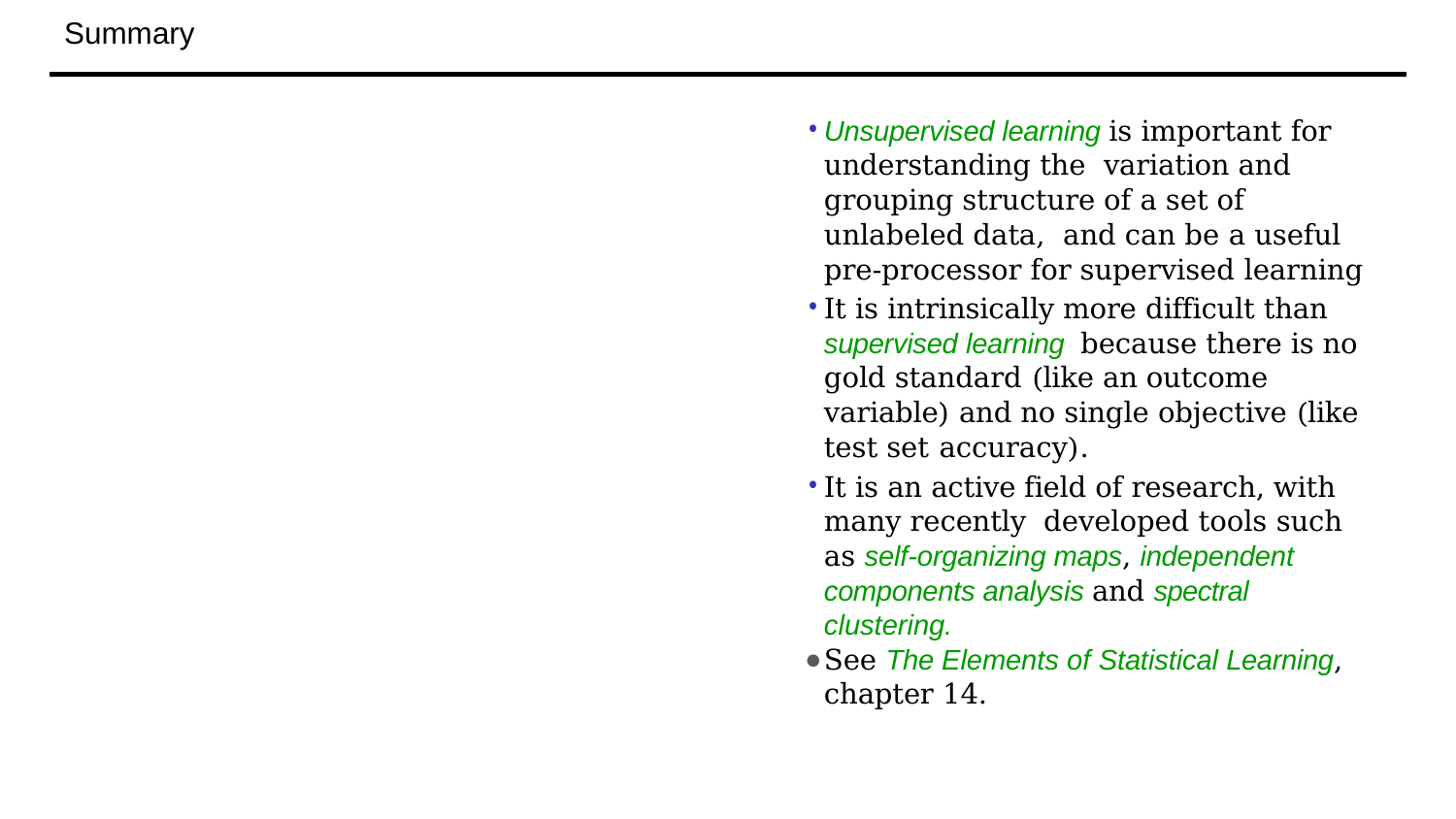

# Summary
Unsupervised learning is important for understanding the  variation and grouping structure of a set of unlabeled data,  and can be a useful pre-processor for supervised learning
It is intrinsically more difficult than supervised learning  because there is no gold standard (like an outcome  variable) and no single objective (like test set accuracy).
It is an active field of research, with many recently  developed tools such as self-organizing maps, independent  components analysis and spectral clustering.
See The Elements of Statistical Learning, chapter 14.